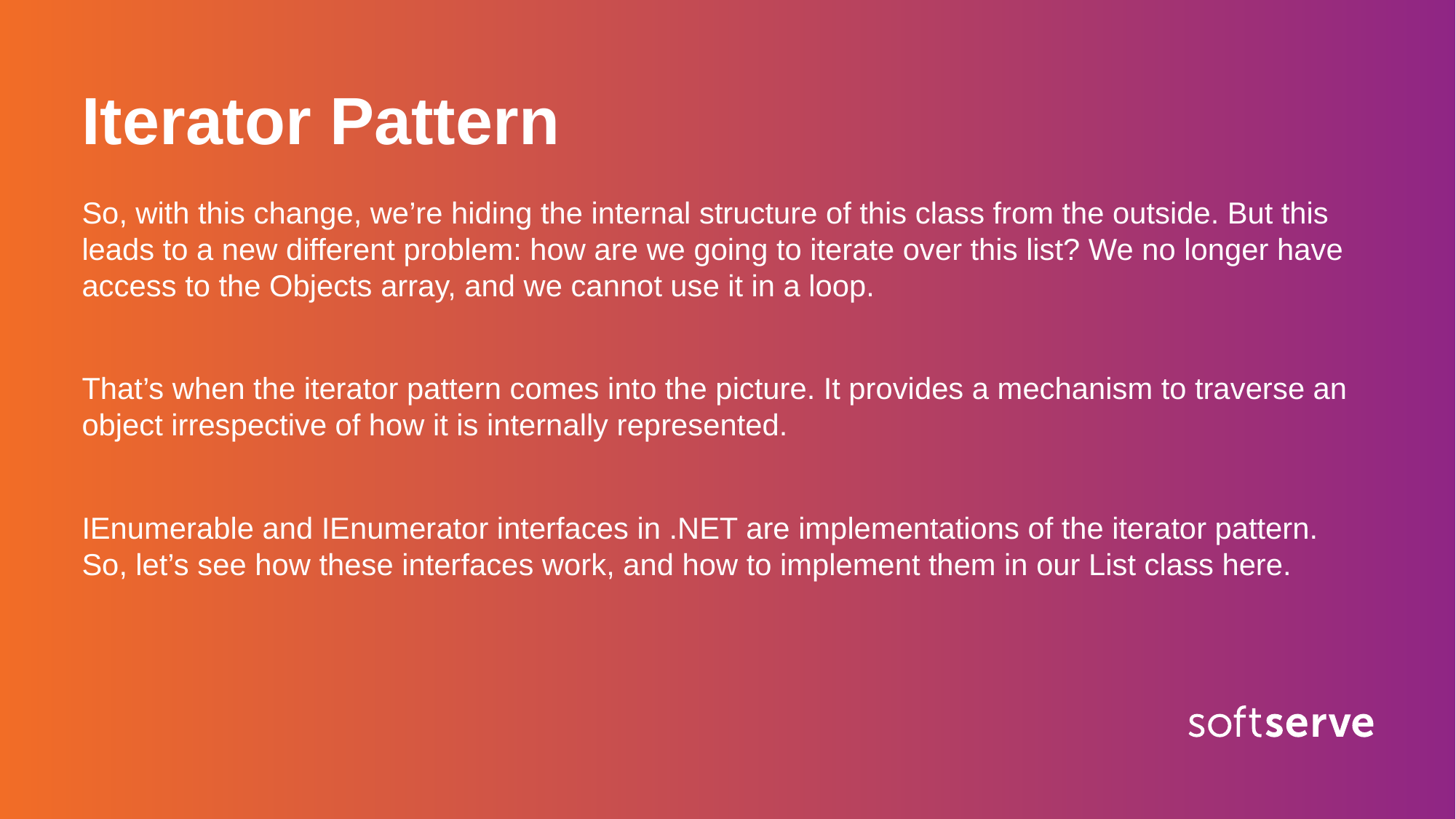

# Iterator Pattern
So, with this change, we’re hiding the internal structure of this class from the outside. But this leads to a new different problem: how are we going to iterate over this list? We no longer have access to the Objects array, and we cannot use it in a loop.

That’s when the iterator pattern comes into the picture. It provides a mechanism to traverse an object irrespective of how it is internally represented.

IEnumerable and IEnumerator interfaces in .NET are implementations of the iterator pattern. So, let’s see how these interfaces work, and how to implement them in our List class here.